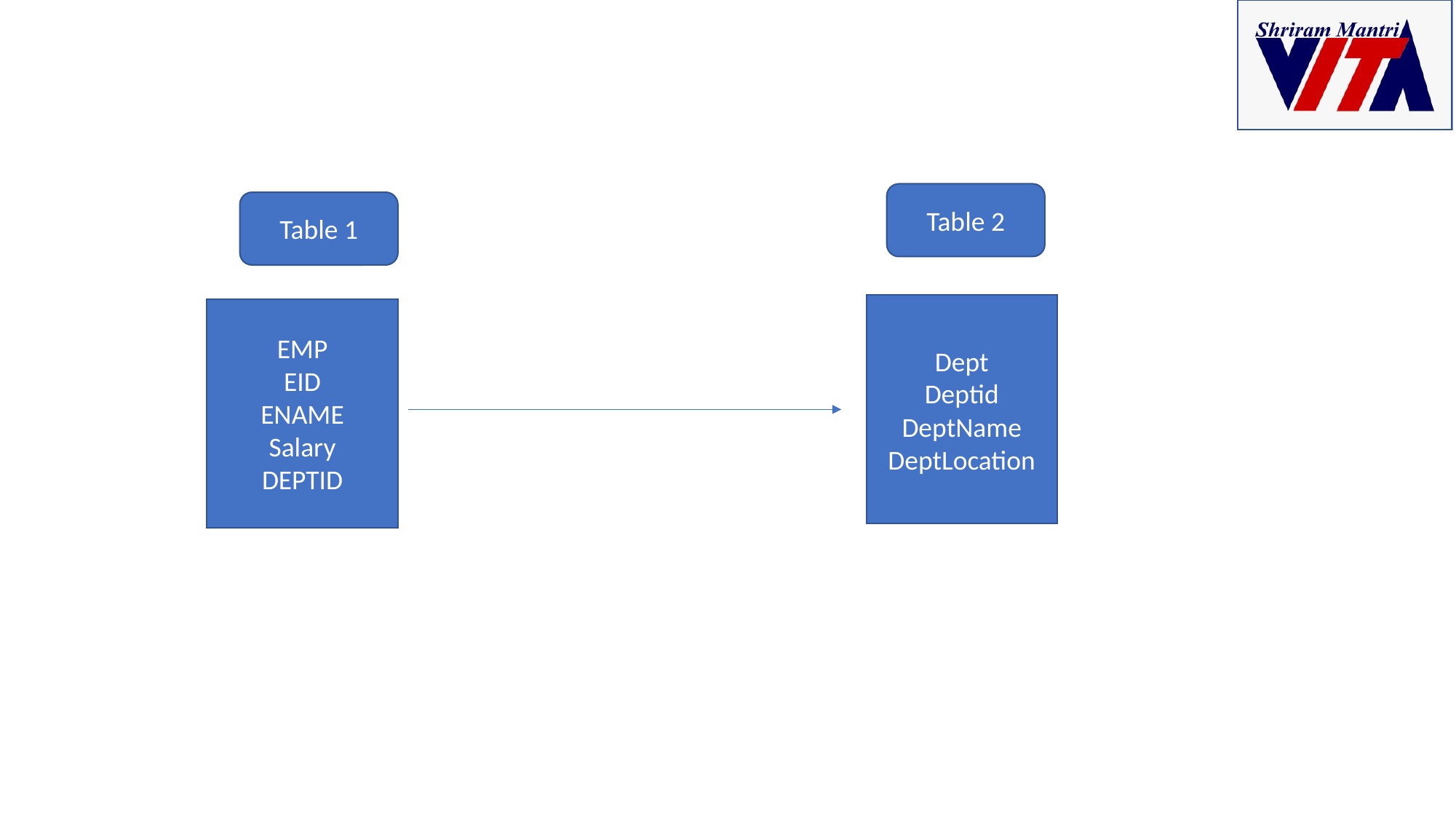

Table 2
Table 1
Dept
Deptid
DeptName
DeptLocation
EMP
EID
ENAME
Salary
DEPTID